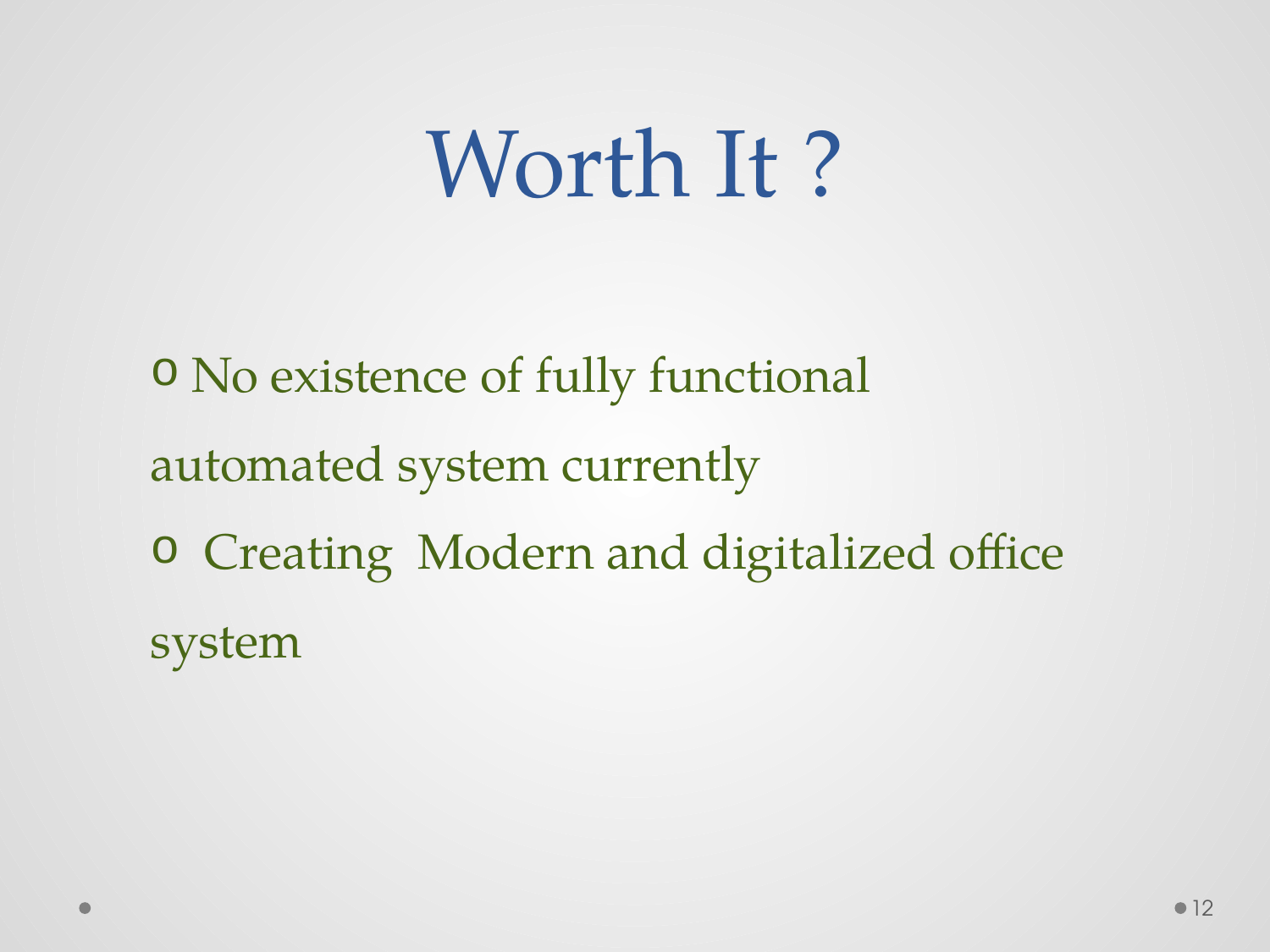

# Worth It ?
 No existence of fully functional automated system currently
  Creating  Modern and digitalized office system
12